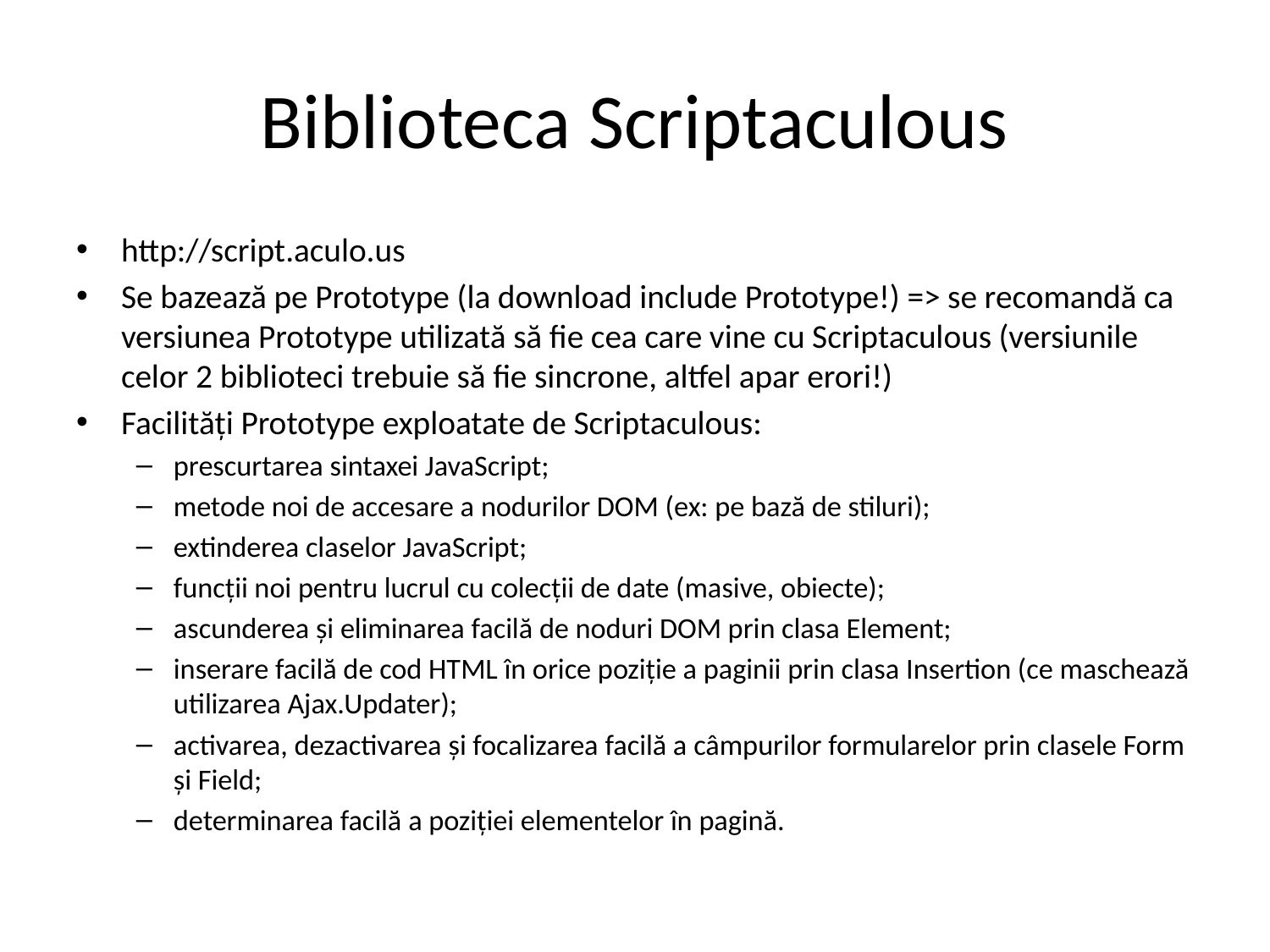

# Biblioteca Scriptaculous
http://script.aculo.us
Se bazează pe Prototype (la download include Prototype!) => se recomandă ca versiunea Prototype utilizată să fie cea care vine cu Scriptaculous (versiunile celor 2 biblioteci trebuie să fie sincrone, altfel apar erori!)
Facilități Prototype exploatate de Scriptaculous:
prescurtarea sintaxei JavaScript;
metode noi de accesare a nodurilor DOM (ex: pe bază de stiluri);
extinderea claselor JavaScript;
funcţii noi pentru lucrul cu colecţii de date (masive, obiecte);
ascunderea şi eliminarea facilă de noduri DOM prin clasa Element;
inserare facilă de cod HTML în orice poziţie a paginii prin clasa Insertion (ce maschează utilizarea Ajax.Updater);
activarea, dezactivarea şi focalizarea facilă a câmpurilor formularelor prin clasele Form şi Field;
determinarea facilă a poziţiei elementelor în pagină.